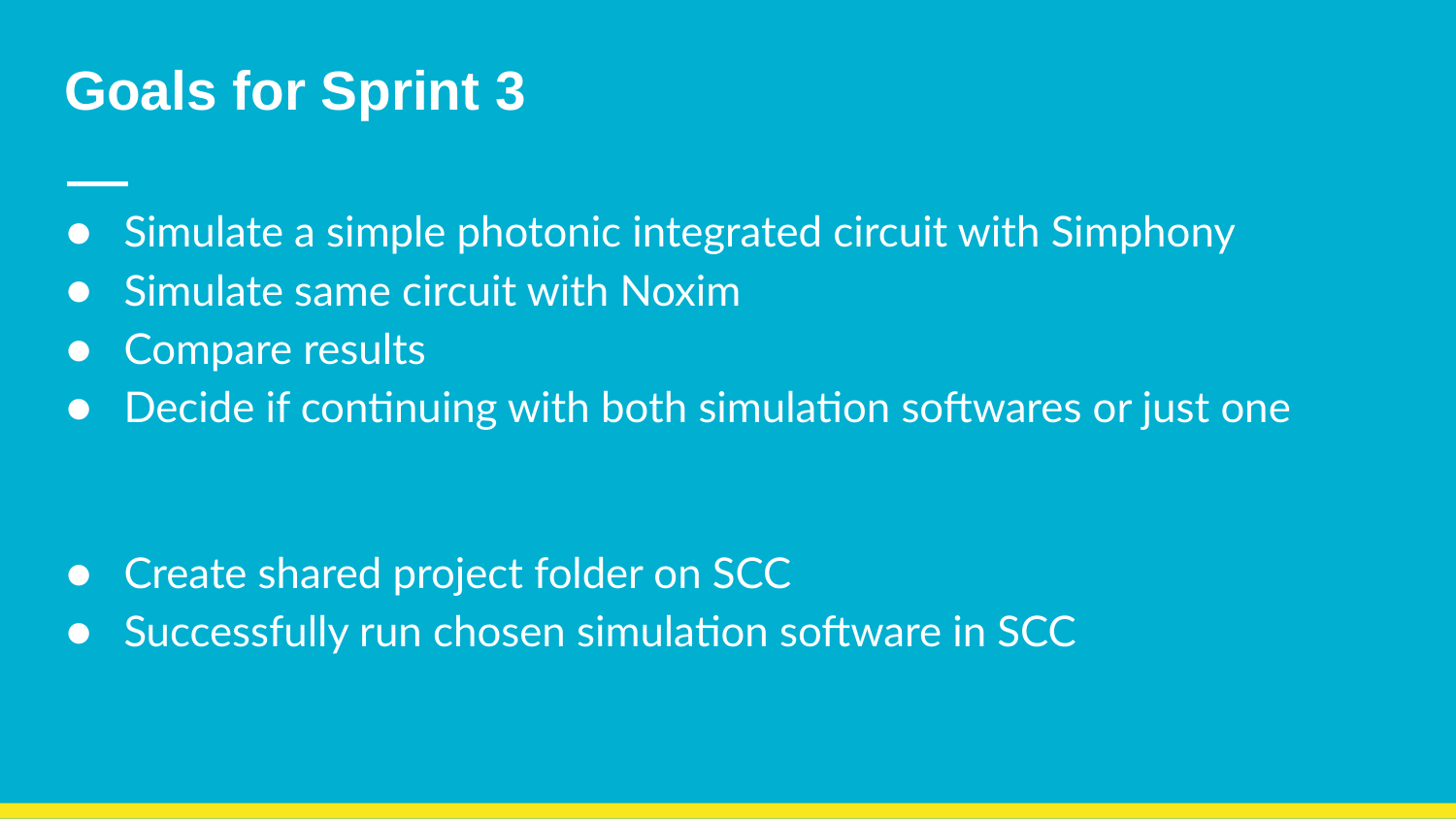

# Goals for Sprint 3
Simulate a simple photonic integrated circuit with Simphony
Simulate same circuit with Noxim
Compare results
Decide if continuing with both simulation softwares or just one

Create shared project folder on SCC
Successfully run chosen simulation software in SCC